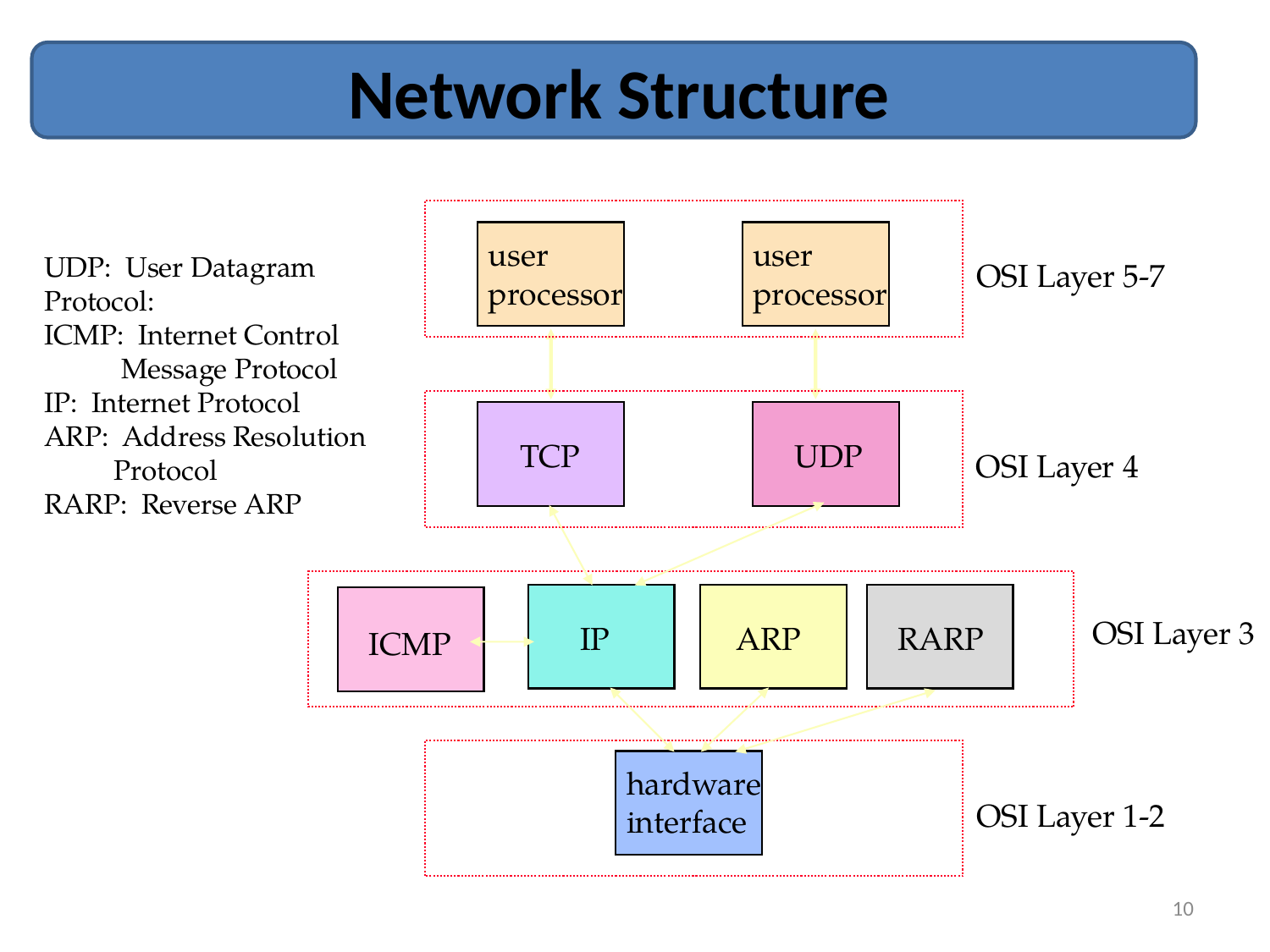

Network Structure

user
processor
user
processor
OSI Layer 5-7

TCP

UDP
OSI Layer 4

IP

OSI Layer 3
ARP
RARP
ICMP

hardware
interface
OSI Layer 1-2
UDP:  User Datagram Protocol:
ICMP:  Internet Control
           Message Protocol
IP:  Internet Protocol
ARP:  Address Resolution
          Protocol
RARP:  Reverse ARP
10